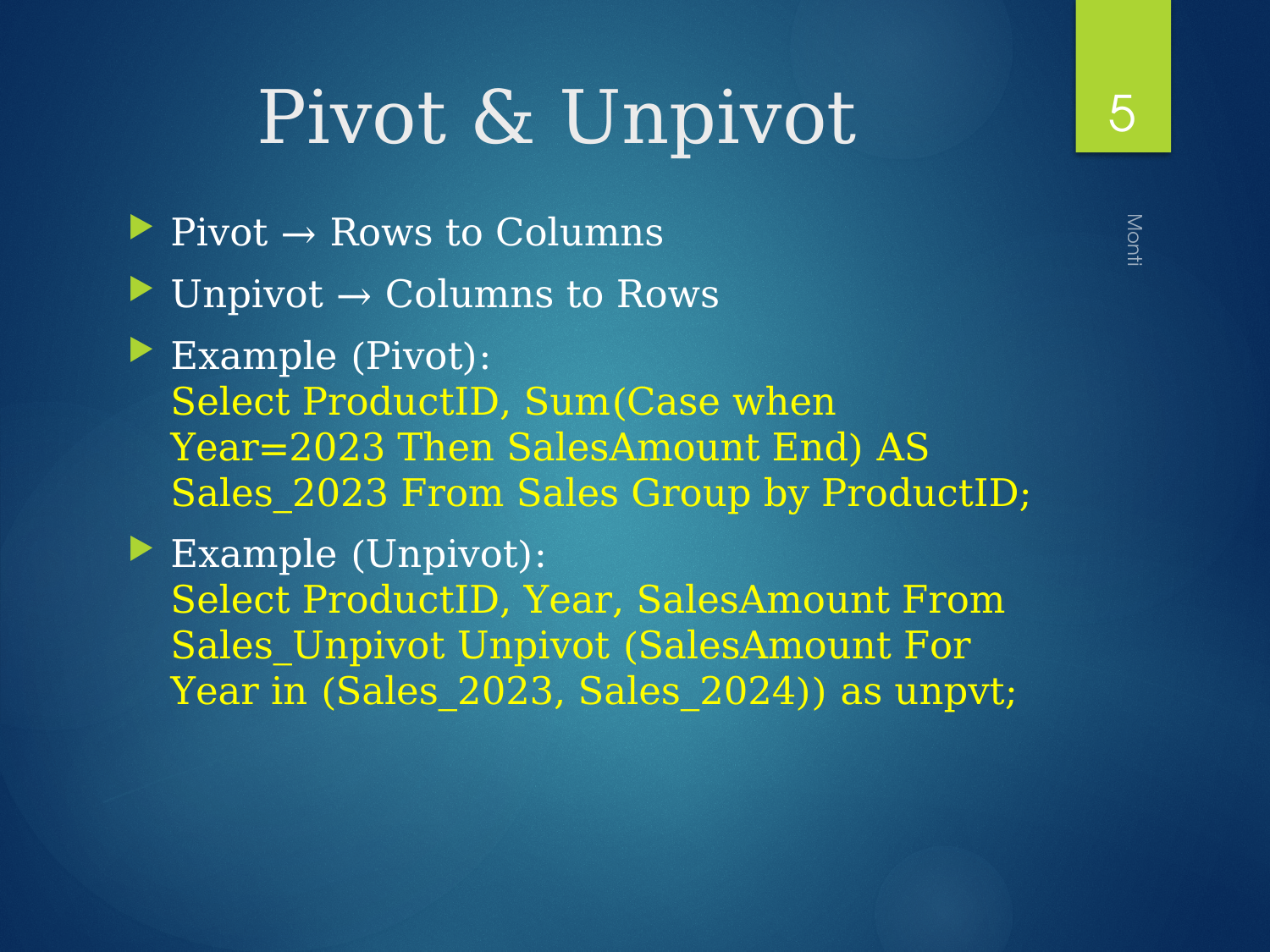

5
# Pivot & Unpivot
Pivot → Rows to Columns
Unpivot → Columns to Rows
Example (Pivot):
Select ProductID, Sum(Case when Year=2023 Then SalesAmount End) AS Sales_2023 From Sales Group by ProductID;
Example (Unpivot):
Select ProductID, Year, SalesAmount From Sales_Unpivot Unpivot (SalesAmount For Year in (Sales_2023, Sales_2024)) as unpvt;
Monti